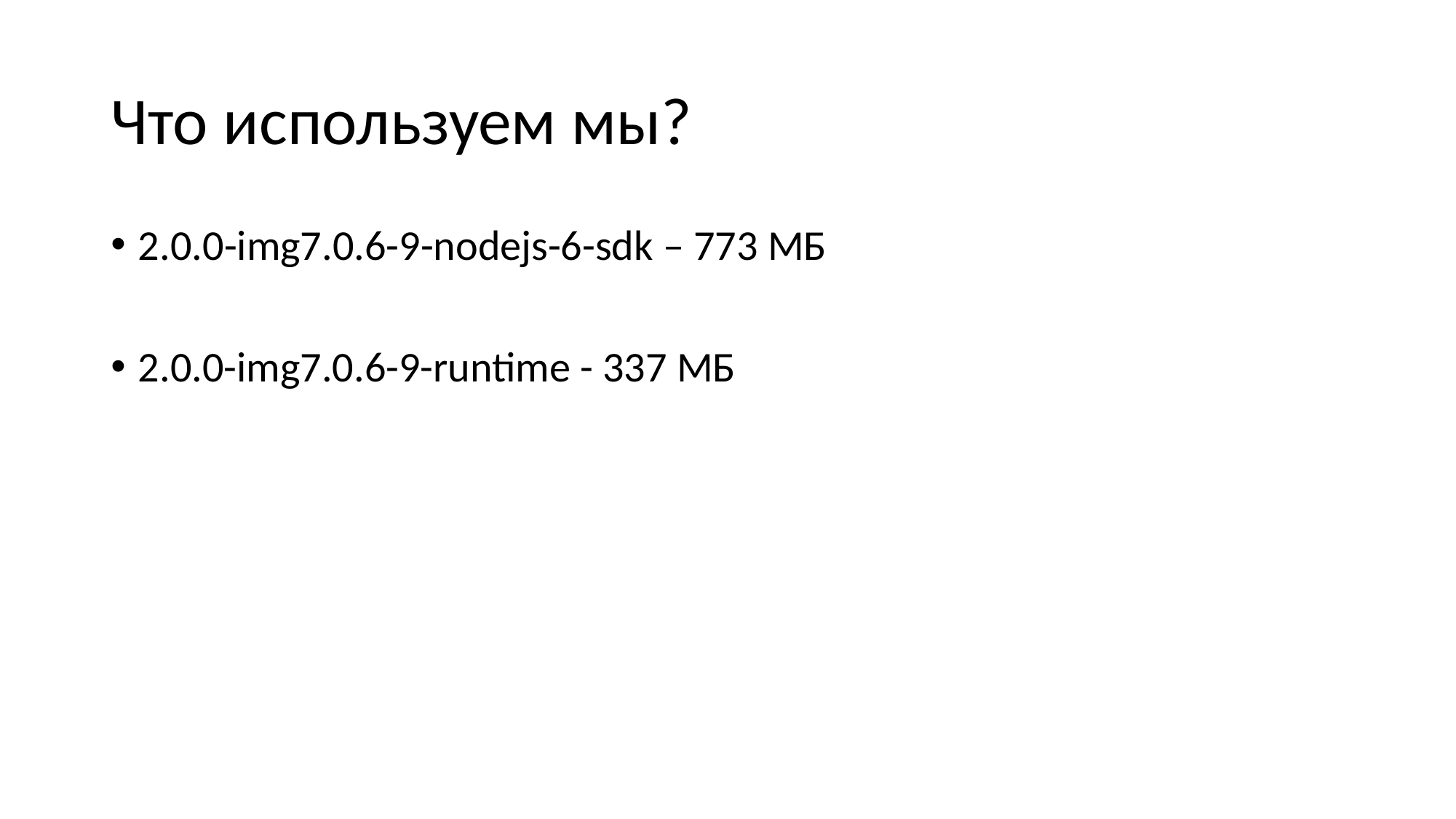

# Что используем мы?
2.0.0-img7.0.6-9-nodejs-6-sdk – 773 МБ

2.0.0-img7.0.6-9-runtime - 337 МБ